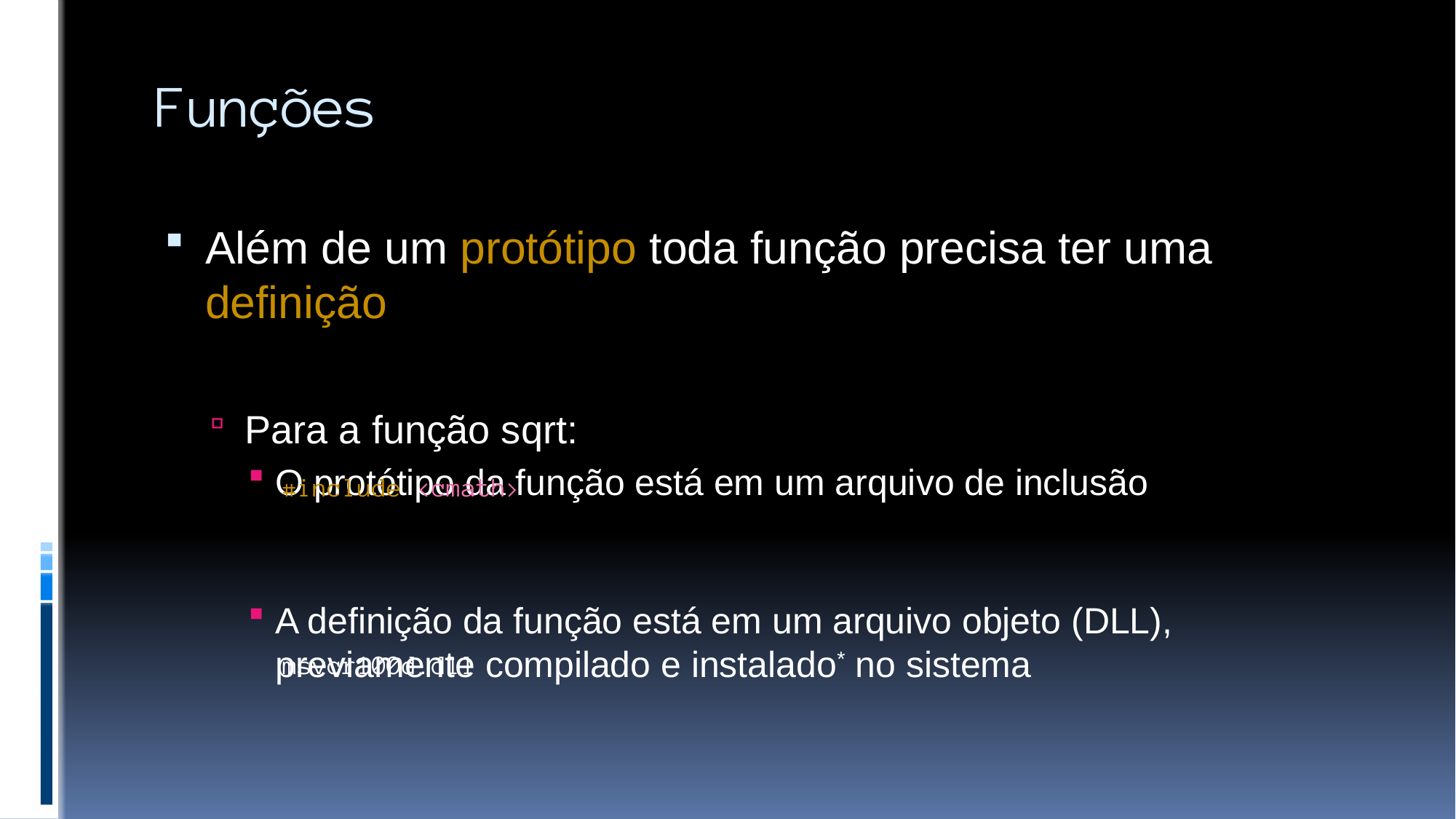

# Funções
Além de um protótipo toda função precisa ter uma definição

Para a função sqrt:
O protótipo da função está em um arquivo de inclusão
A definição da função está em um arquivo objeto (DLL),
previamente compilado e instalado* no sistema
#include <cmath>
msvcr100d.dll